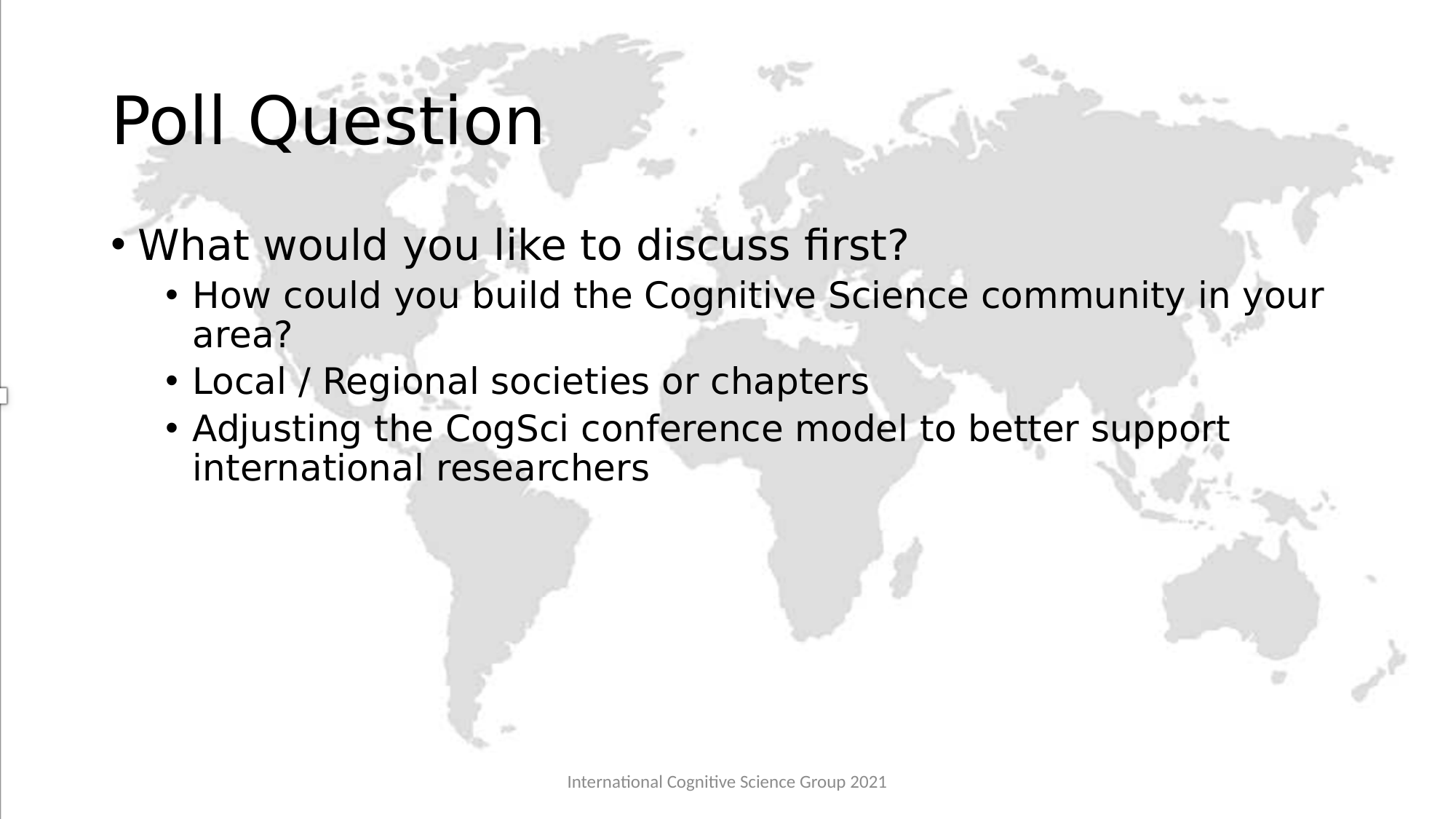

# Poll Question
What would you like to discuss first?
How could you build the Cognitive Science community in your area?
Local / Regional societies or chapters
Adjusting the CogSci conference model to better support international researchers
International Cognitive Science Group 2021